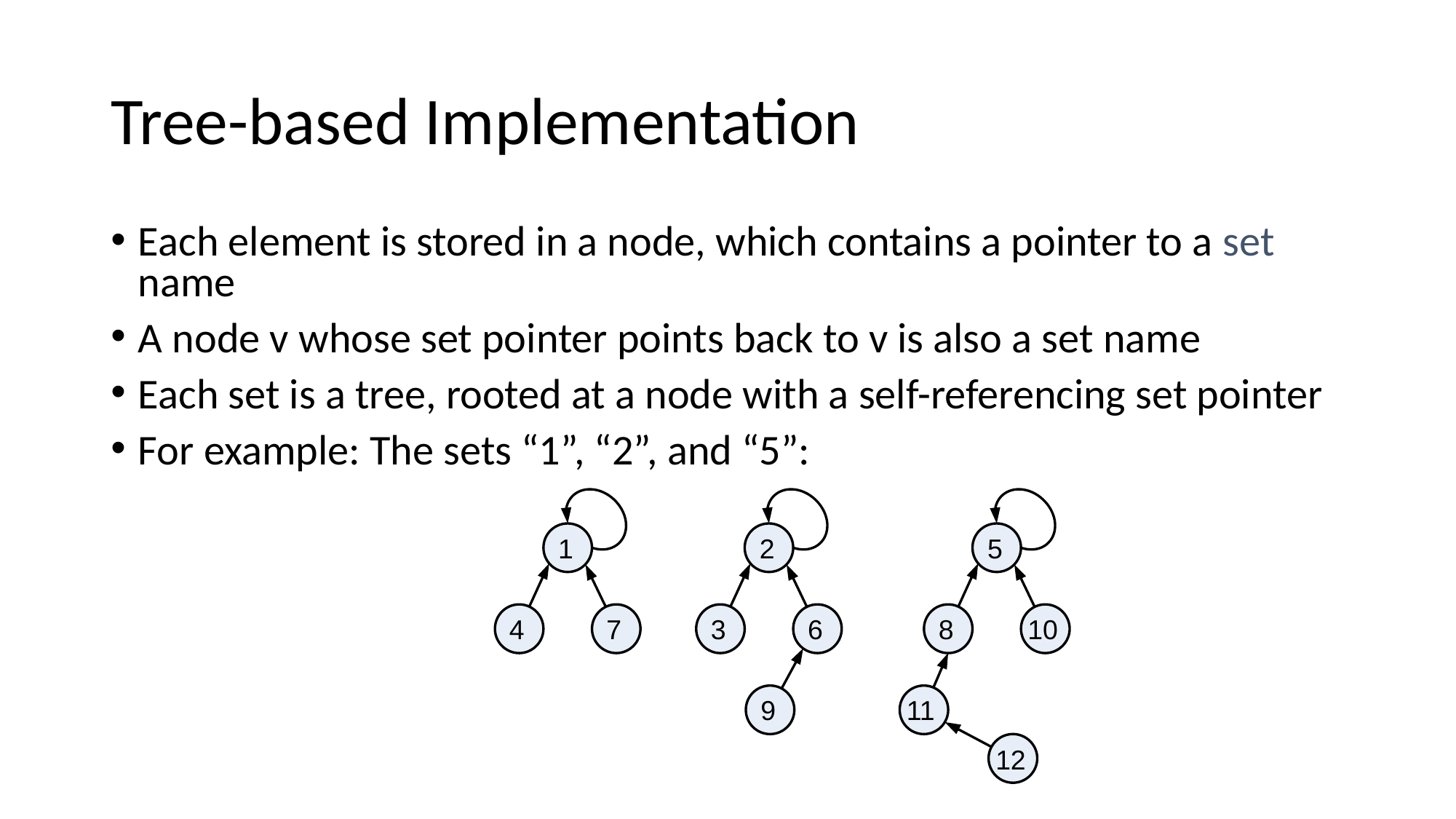

# Tree-based Implementation
Each element is stored in a node, which contains a pointer to a set name
A node v whose set pointer points back to v is also a set name
Each set is a tree, rooted at a node with a self-referencing set pointer
For example: The sets “1”, “2”, and “5”:

1
2
5

4
7
3
6
8
10

9
11

12